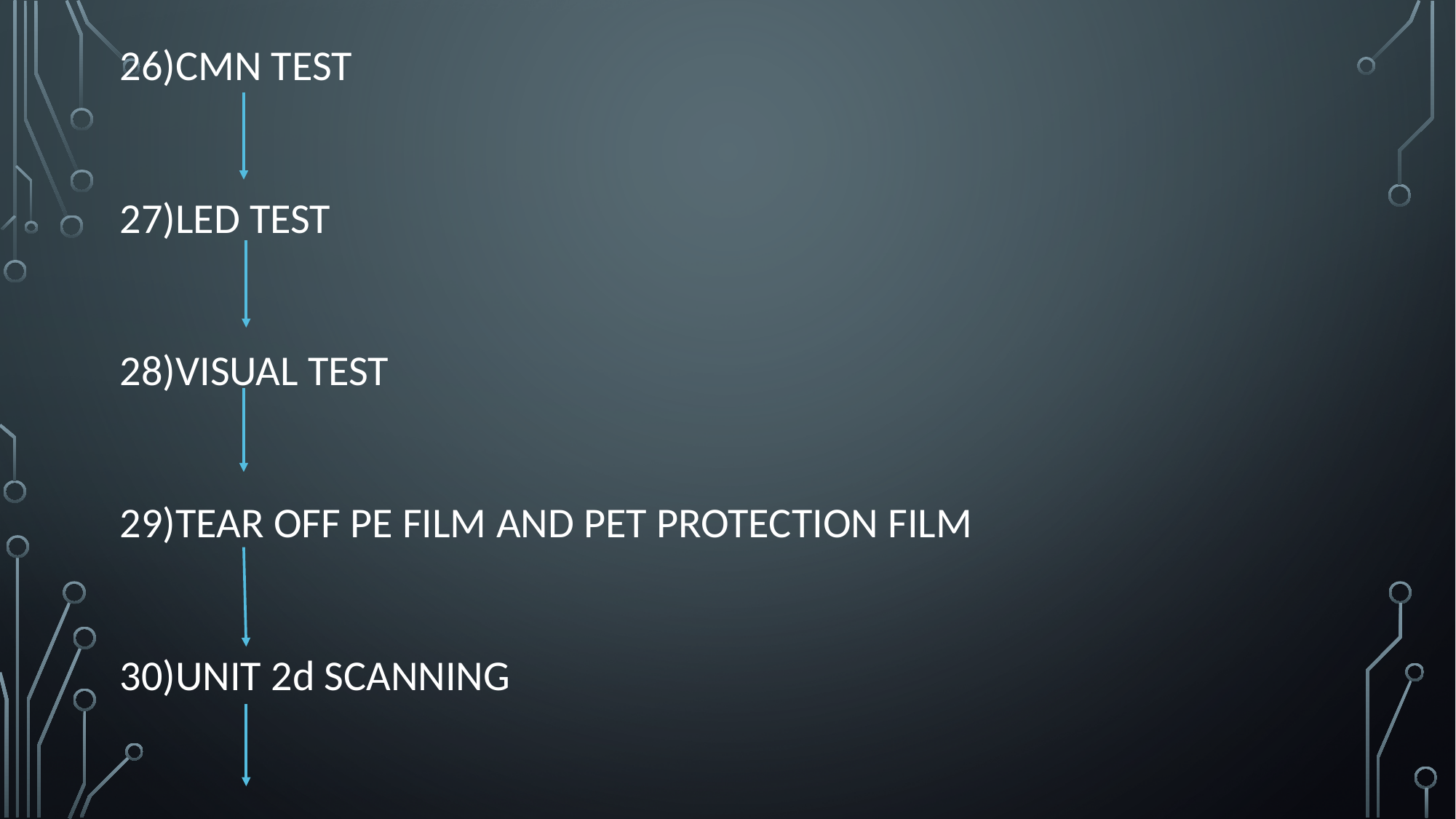

26)CMN TEST

27)LED TEST

28)VISUAL TEST

29)TEAR OFF PE FILM AND PET PROTECTION FILM

30)UNIT 2d SCANNING